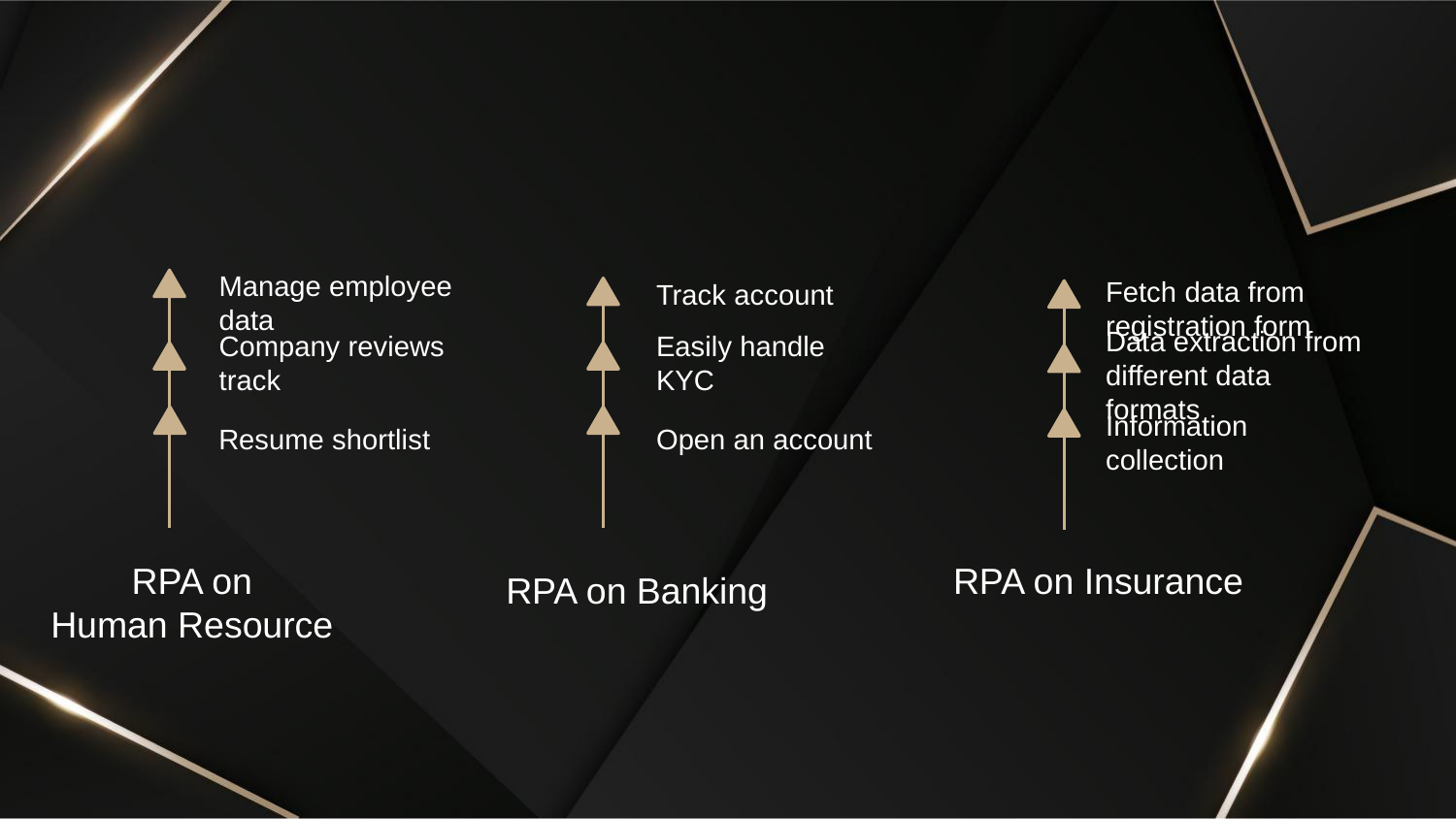

Manage employee data
Track account
Fetch data from registration form

Company reviews track
Easily handle KYC

Data extraction from different data formats

Resume shortlist

Open an account

Information collection
RPA on
Human Resource
RPA on Insurance
RPA on Banking